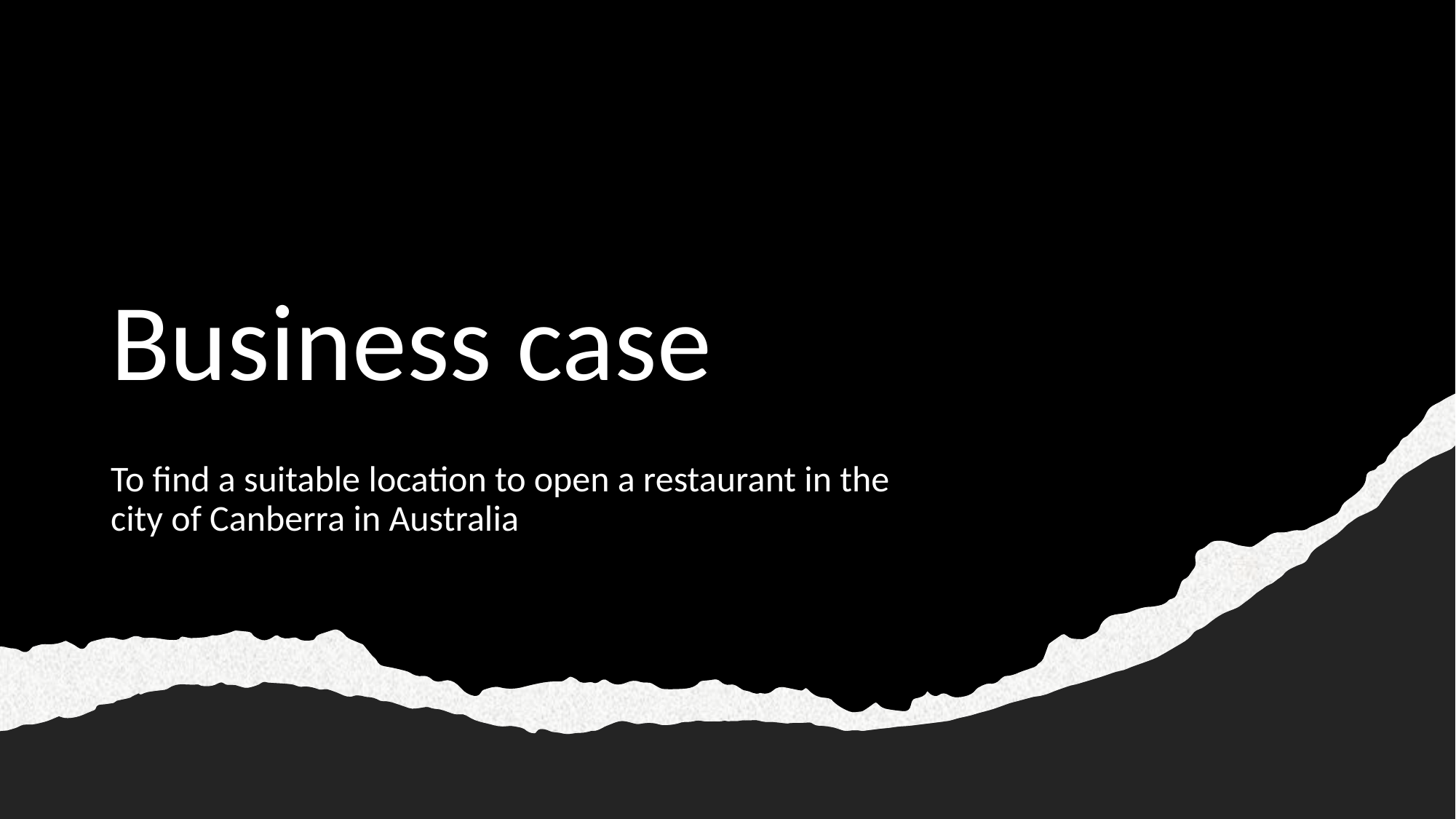

# Business case

To find a suitable location to open a restaurant in the city of Canberra in Australia